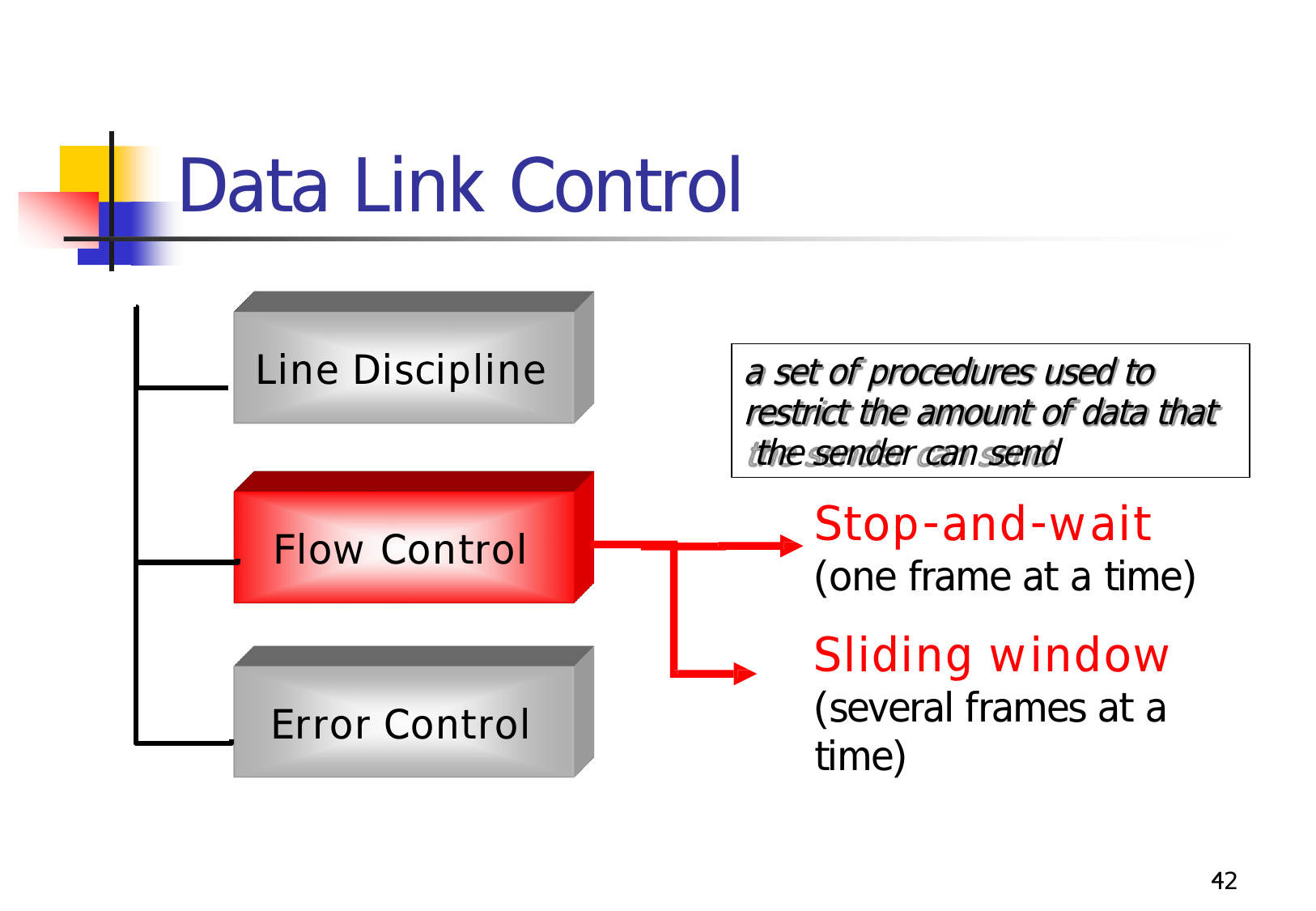

# Data Link Control

Line Discipline
a set of procedures used to  restrict the amount of data that  the sender can send
Stop-and-wait
(one frame at a time)
Sliding window
(several frames at a time)

Flow Control

Error Control
42